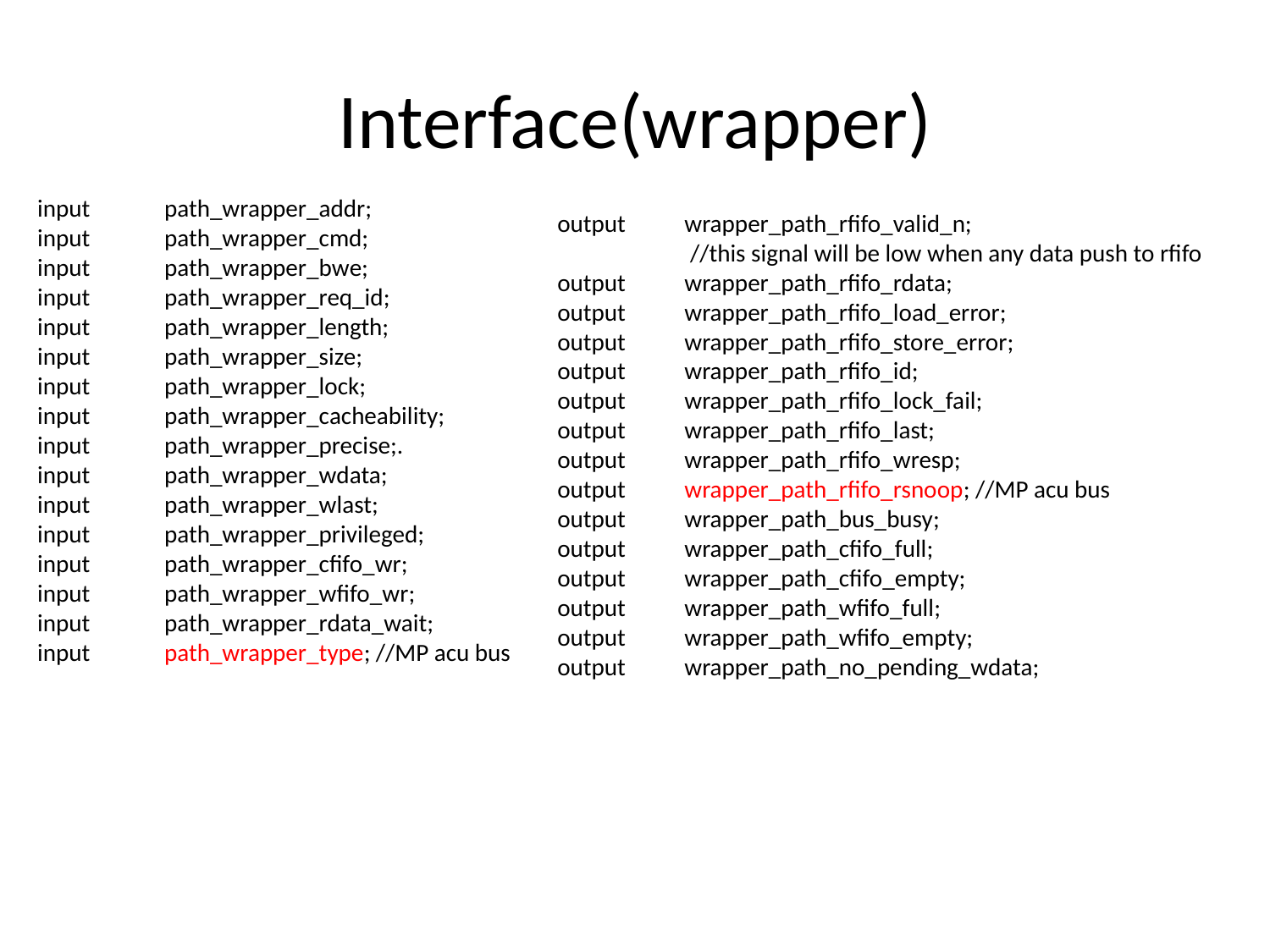

# Interface(wrapper)
input	path_wrapper_addr;
input	path_wrapper_cmd;
input	path_wrapper_bwe;
input	path_wrapper_req_id;
input	path_wrapper_length;
input	path_wrapper_size;
input	path_wrapper_lock;
input	path_wrapper_cacheability;
input	path_wrapper_precise;.
input	path_wrapper_wdata;
input	path_wrapper_wlast;
input	path_wrapper_privileged;
input	path_wrapper_cfifo_wr;
input	path_wrapper_wfifo_wr;
input	path_wrapper_rdata_wait;
input	path_wrapper_type; //MP acu bus
output	wrapper_path_rfifo_valid_n;
	 //this signal will be low when any data push to rfifo
output	wrapper_path_rfifo_rdata;
output	wrapper_path_rfifo_load_error;
output	wrapper_path_rfifo_store_error;
output	wrapper_path_rfifo_id;
output	wrapper_path_rfifo_lock_fail;
output	wrapper_path_rfifo_last;
output	wrapper_path_rfifo_wresp;
output	wrapper_path_rfifo_rsnoop; //MP acu bus
output	wrapper_path_bus_busy;
output	wrapper_path_cfifo_full;
output	wrapper_path_cfifo_empty;
output	wrapper_path_wfifo_full;
output	wrapper_path_wfifo_empty;
output	wrapper_path_no_pending_wdata;